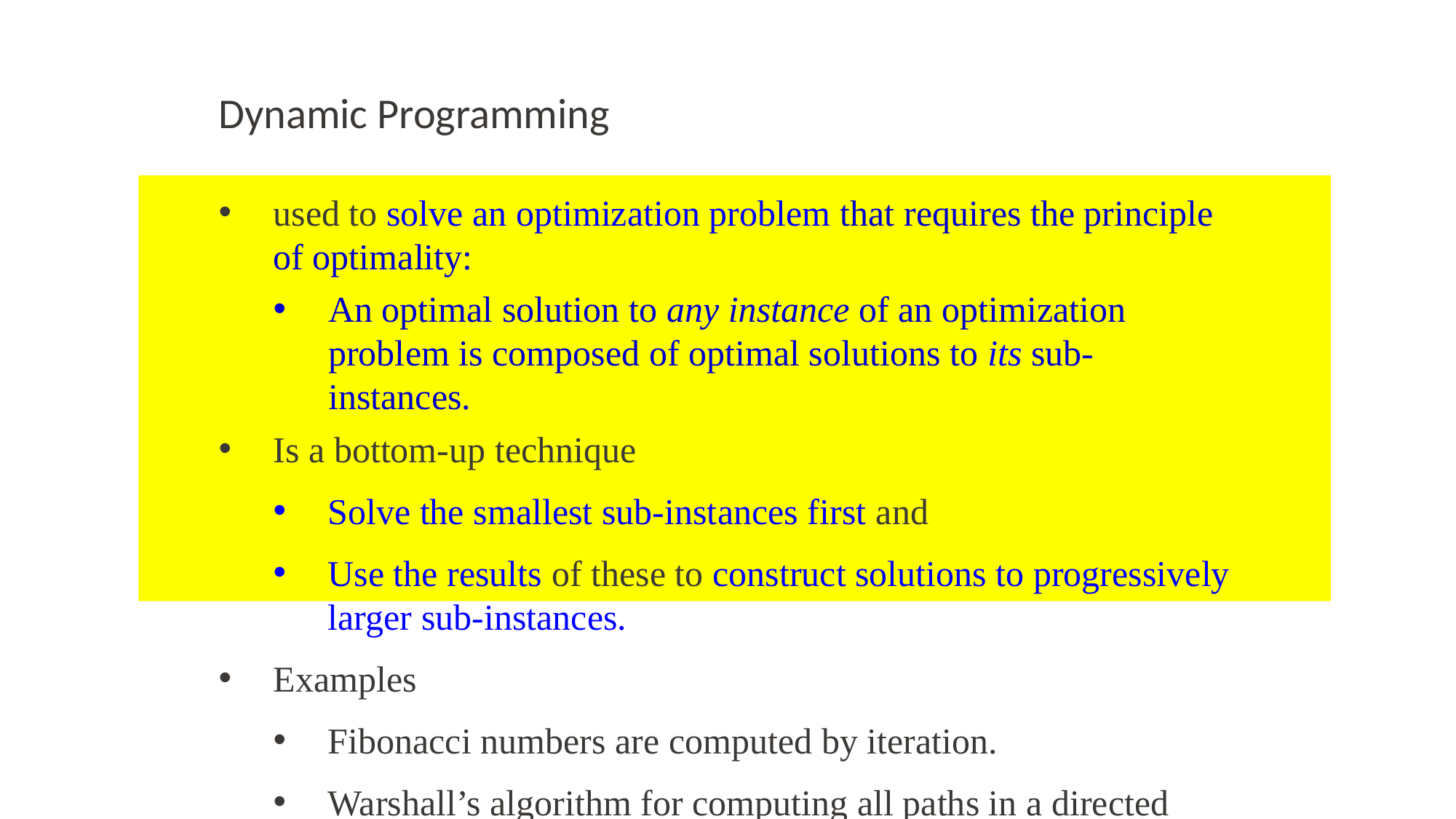

Dynamic Programming

used to solve an optimization problem that requires the principle of optimality:
An optimal solution to any instance of an optimization problem is composed of optimal solutions to its sub-instances.
Is a bottom-up technique
Solve the smallest sub-instances first and
Use the results of these to construct solutions to progressively larger sub-instances.
Examples
Fibonacci numbers are computed by iteration.
Warshall’s algorithm for computing all paths in a directed graph is implemented by iterations.